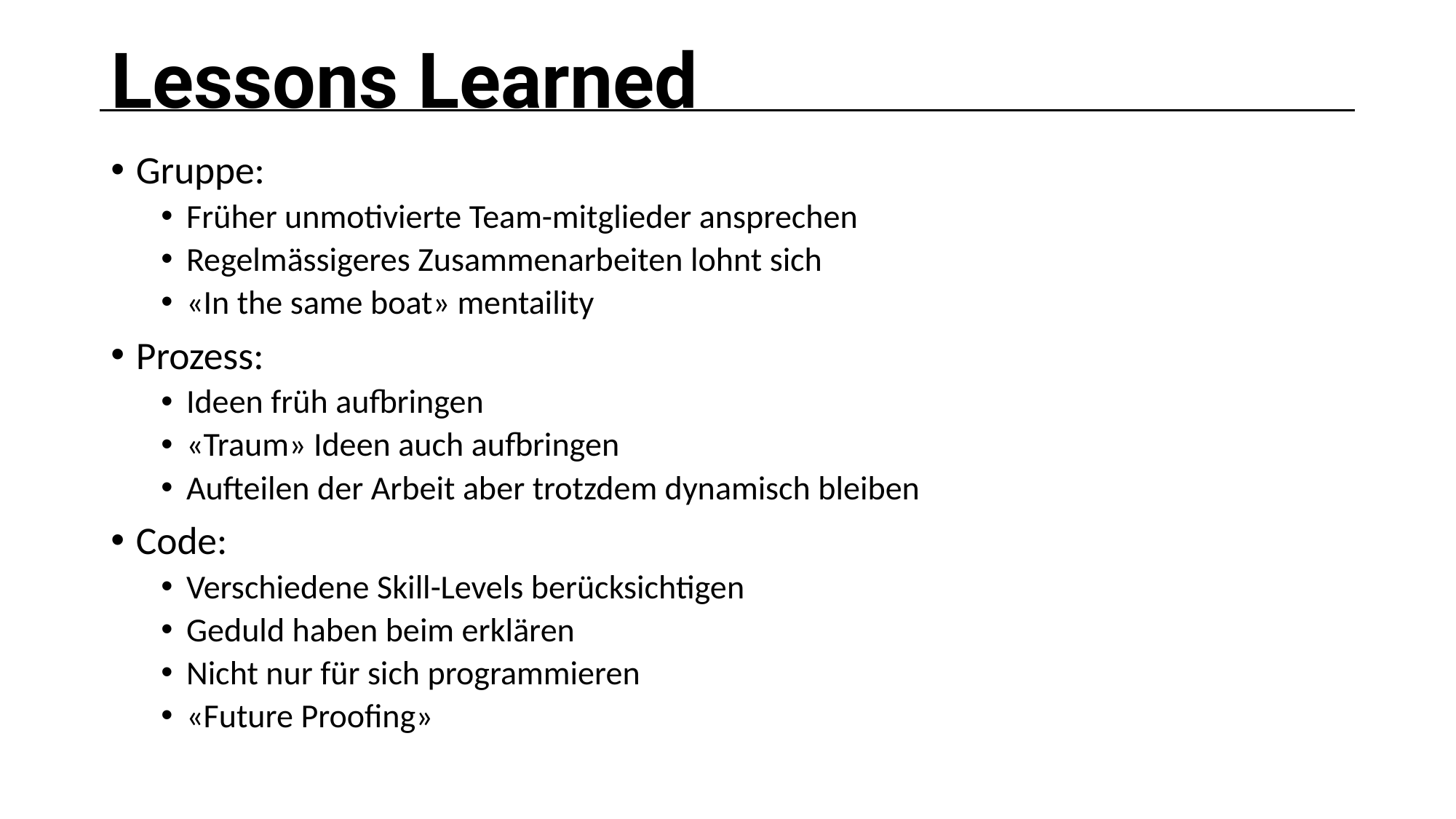

Lessons Learned
Gruppe:
Früher unmotivierte Team-mitglieder ansprechen
Regelmässigeres Zusammenarbeiten lohnt sich
«In the same boat» mentaility
Prozess:
Ideen früh aufbringen
«Traum» Ideen auch aufbringen
Aufteilen der Arbeit aber trotzdem dynamisch bleiben
Code:
Verschiedene Skill-Levels berücksichtigen
Geduld haben beim erklären
Nicht nur für sich programmieren
«Future Proofing»